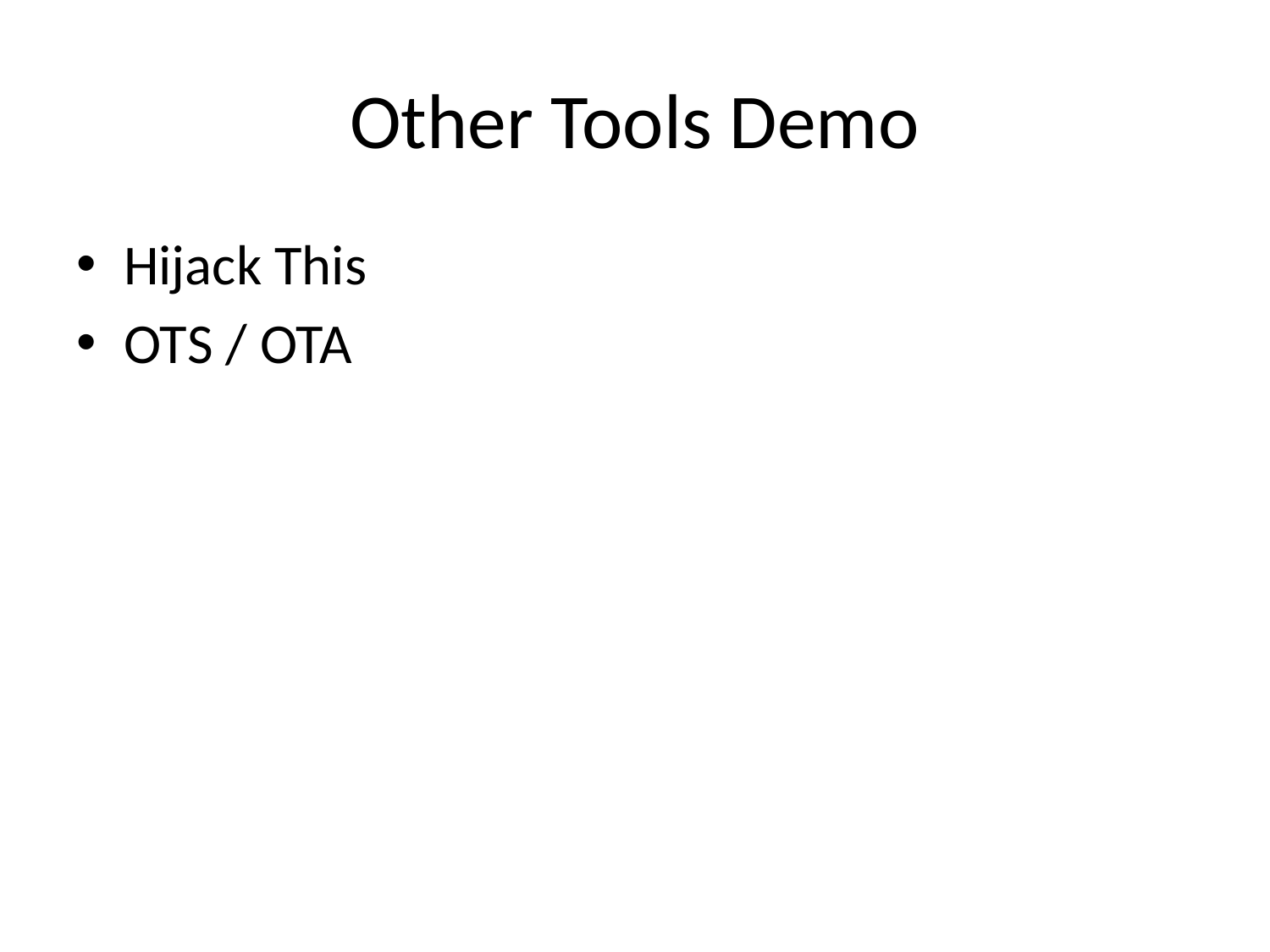

# Other Tools Demo
Hijack This
OTS / OTA